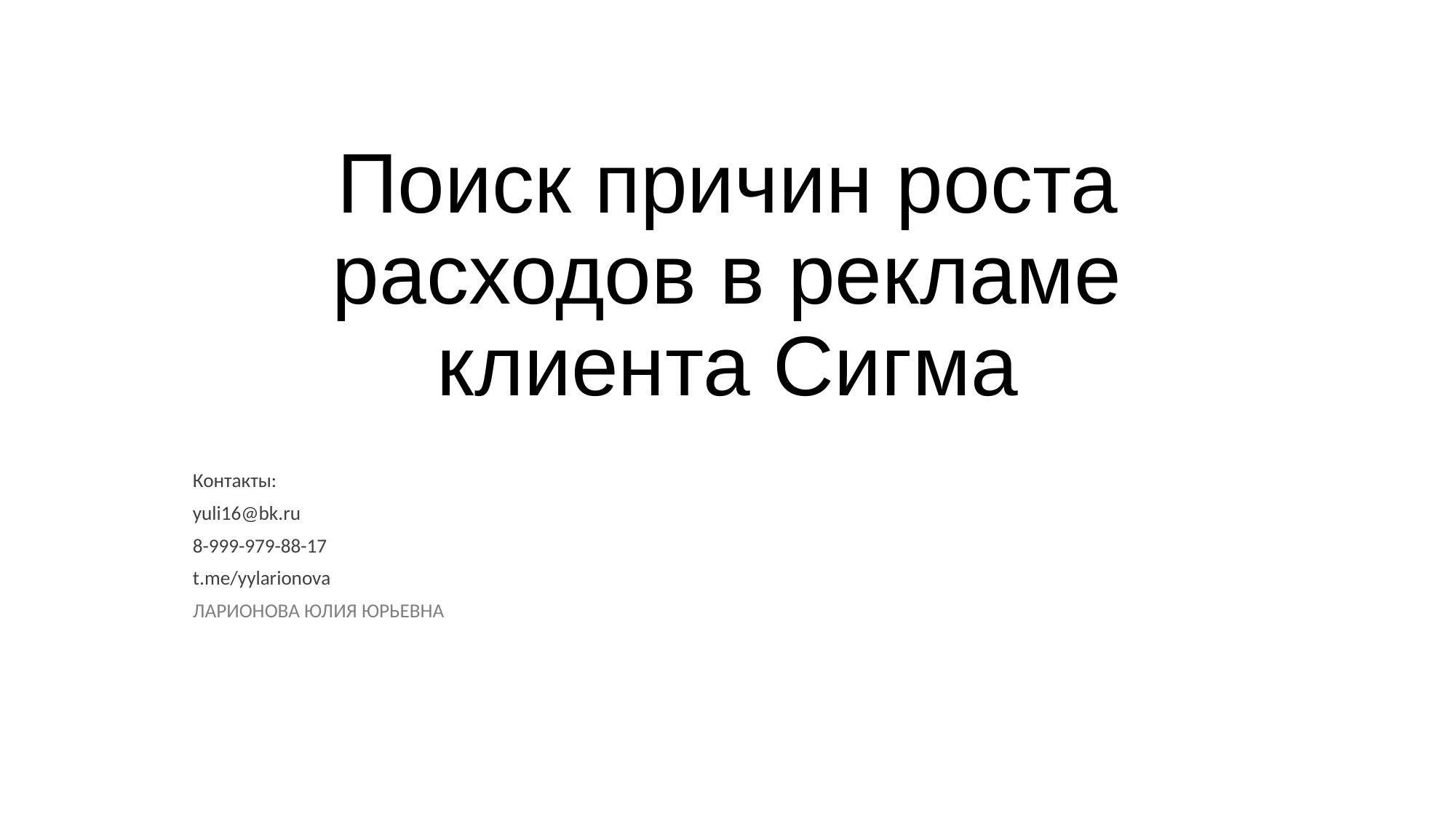

# Поиск причин роста расходов в рекламе клиента Сигма

Контакты:
yuli16@bk.ru
8-999-979-88-17
t.me/yylarionova
ЛАРИОНОВА ЮЛИЯ ЮРЬЕВНА